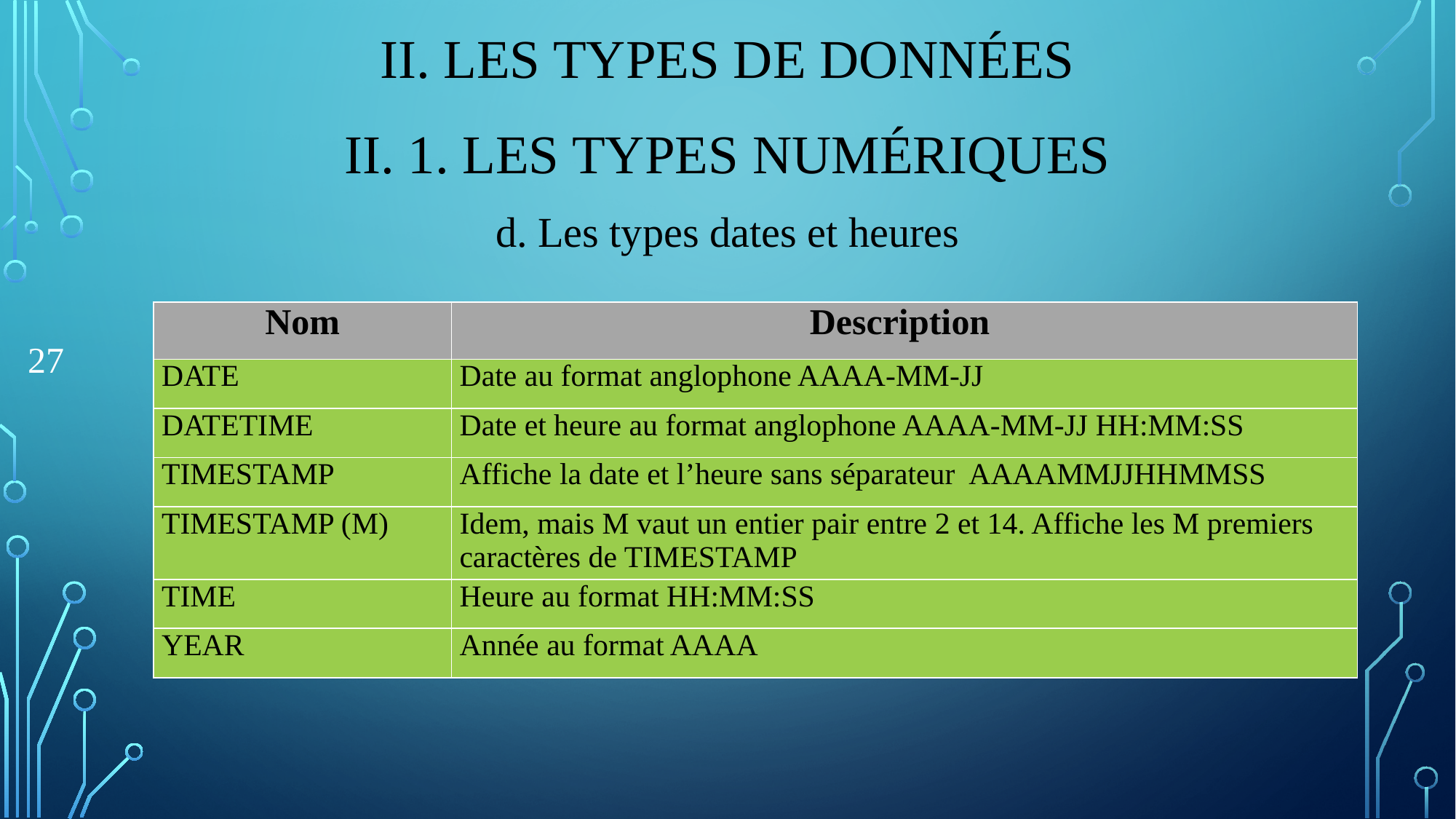

# II. LES types de données
II. 1. Les types numériques
d. Les types dates et heures
| Nom | Description |
| --- | --- |
| DATE | Date au format anglophone AAAA-MM-JJ |
| DATETIME | Date et heure au format anglophone AAAA-MM-JJ HH:MM:SS |
| TIMESTAMP | Affiche la date et l’heure sans séparateur AAAAMMJJHHMMSS |
| TIMESTAMP (M) | Idem, mais M vaut un entier pair entre 2 et 14. Affiche les M premiers caractères de TIMESTAMP |
| TIME | Heure au format HH:MM:SS |
| YEAR | Année au format AAAA |
27